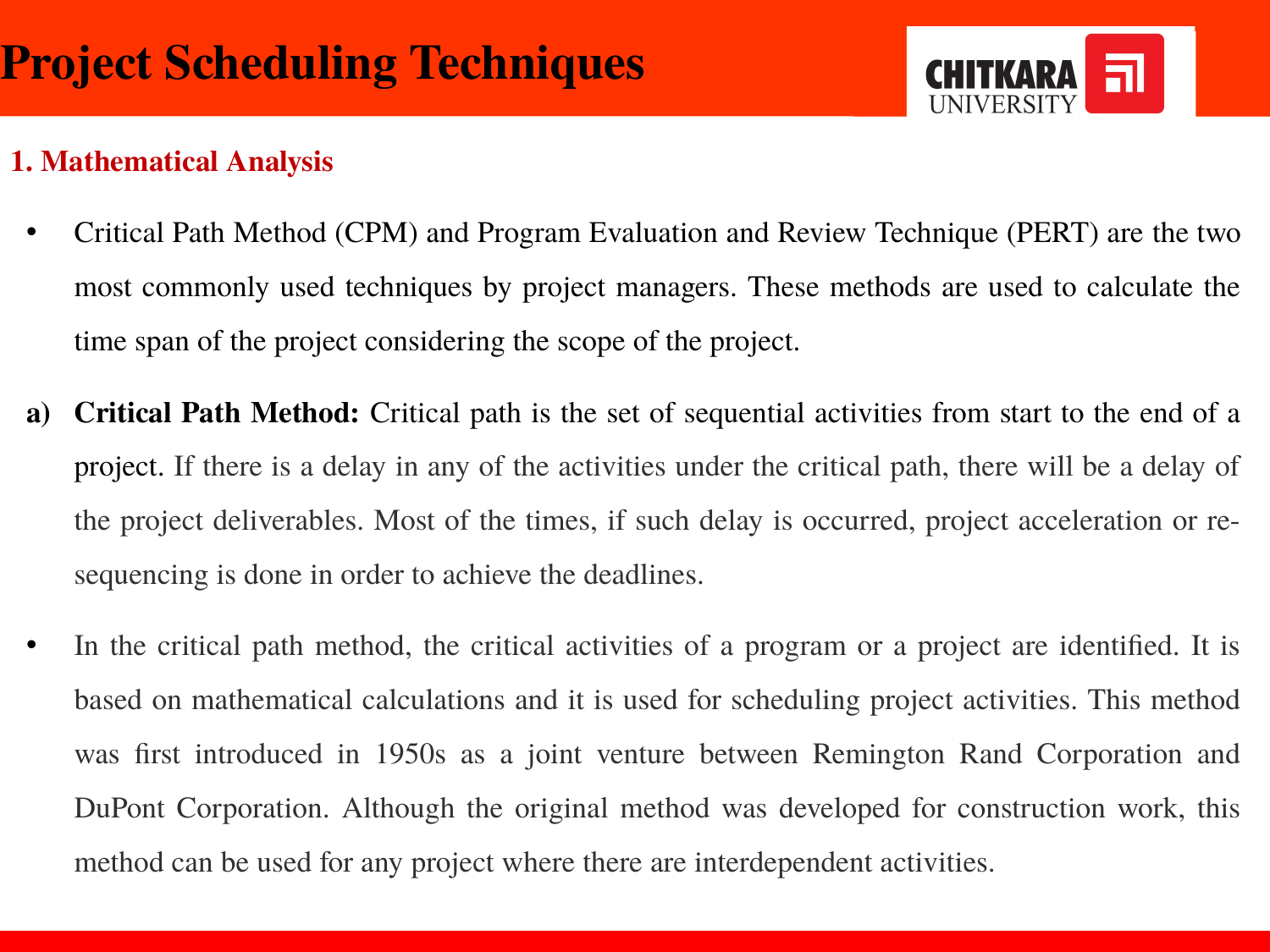

# Project Scheduling Techniques
1. Mathematical Analysis
Critical Path Method (CPM) and Program Evaluation and Review Technique (PERT) are the two most commonly used techniques by project managers. These methods are used to calculate the time span of the project considering the scope of the project.
Critical Path Method: Critical path is the set of sequential activities from start to the end of a project. If there is a delay in any of the activities under the critical path, there will be a delay of the project deliverables. Most of the times, if such delay is occurred, project acceleration or re-sequencing is done in order to achieve the deadlines.
In the critical path method, the critical activities of a program or a project are identified. It is based on mathematical calculations and it is used for scheduling project activities. This method was first introduced in 1950s as a joint venture between Remington Rand Corporation and DuPont Corporation. Although the original method was developed for construction work, this method can be used for any project where there are interdependent activities.